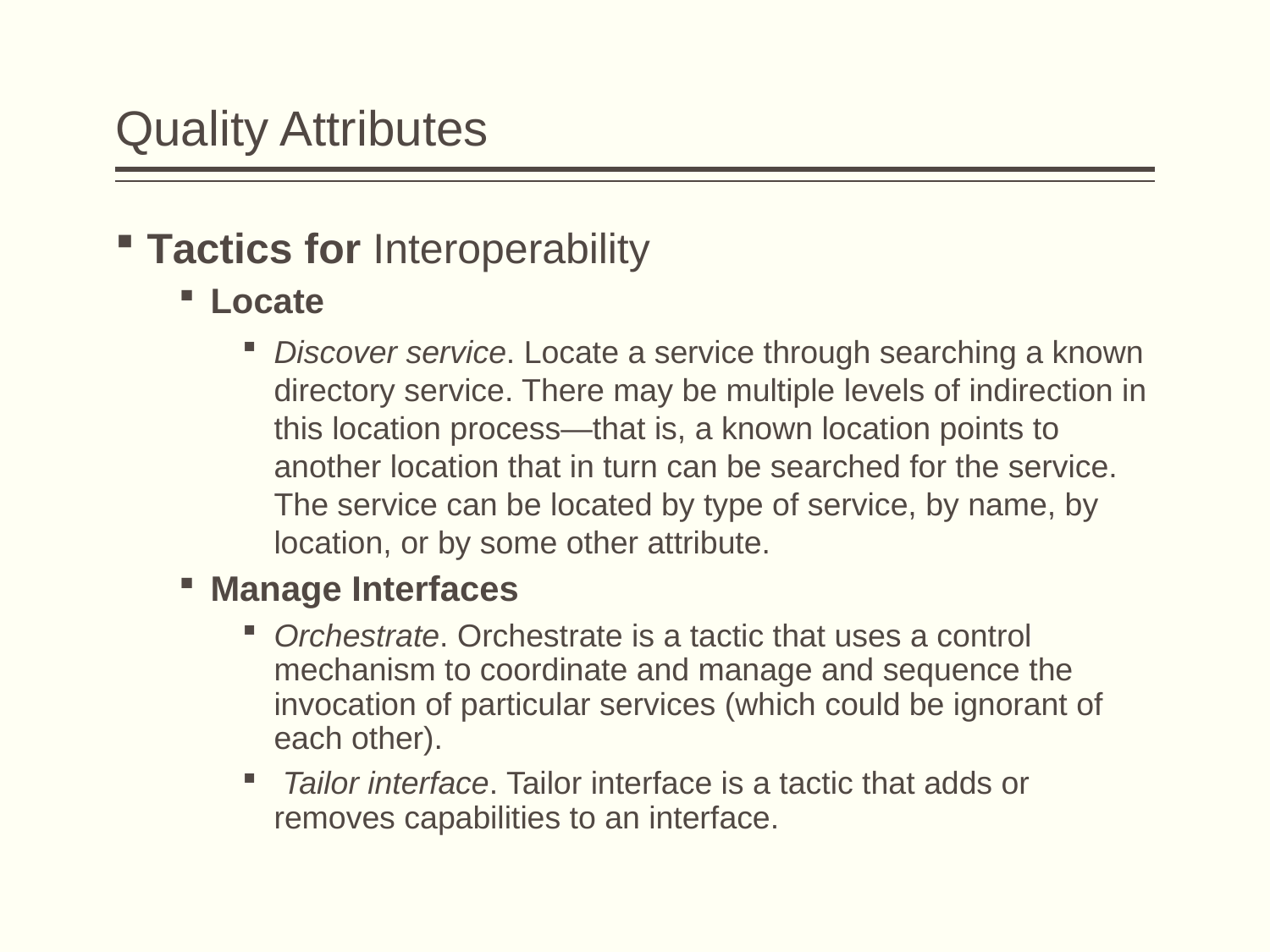

# Quality Attributes
Tactics for Interoperability
Locate
Discover service. Locate a service through searching a known directory service. There may be multiple levels of indirection in this location process—that is, a known location points to another location that in turn can be searched for the service. The service can be located by type of service, by name, by location, or by some other attribute.
Manage Interfaces
Orchestrate. Orchestrate is a tactic that uses a control mechanism to coordinate and manage and sequence the invocation of particular services (which could be ignorant of each other).
 Tailor interface. Tailor interface is a tactic that adds or removes capabilities to an interface.